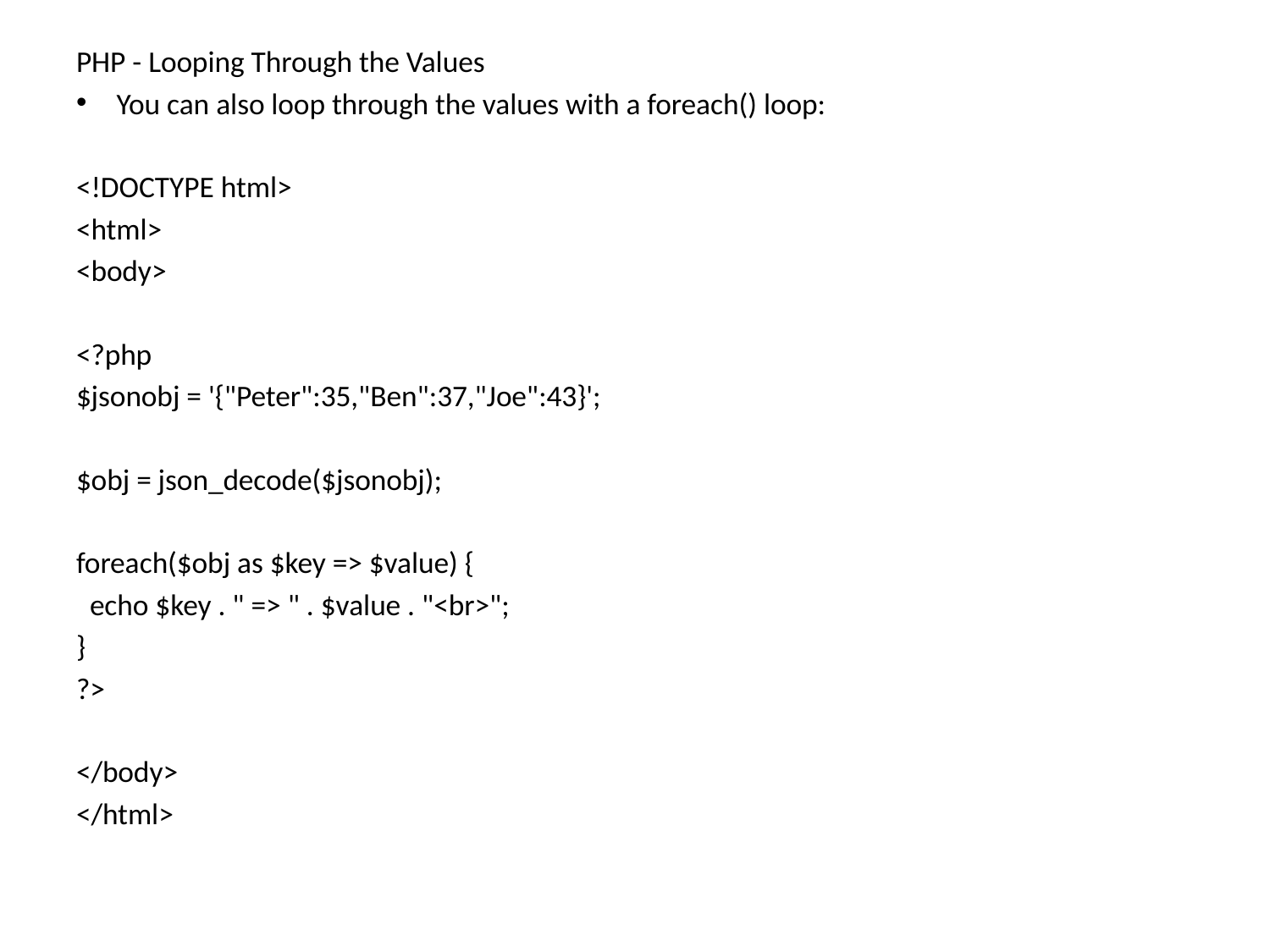

PHP - Looping Through the Values
You can also loop through the values with a foreach() loop:

<!DOCTYPE html>
<html>
<body>

<?php
$jsonobj = '{"Peter":35,"Ben":37,"Joe":43}';

$obj = json_decode($jsonobj);

foreach($obj as $key => $value) {
  echo $key . " => " . $value . "<br>";
}
?>

</body>
</html>